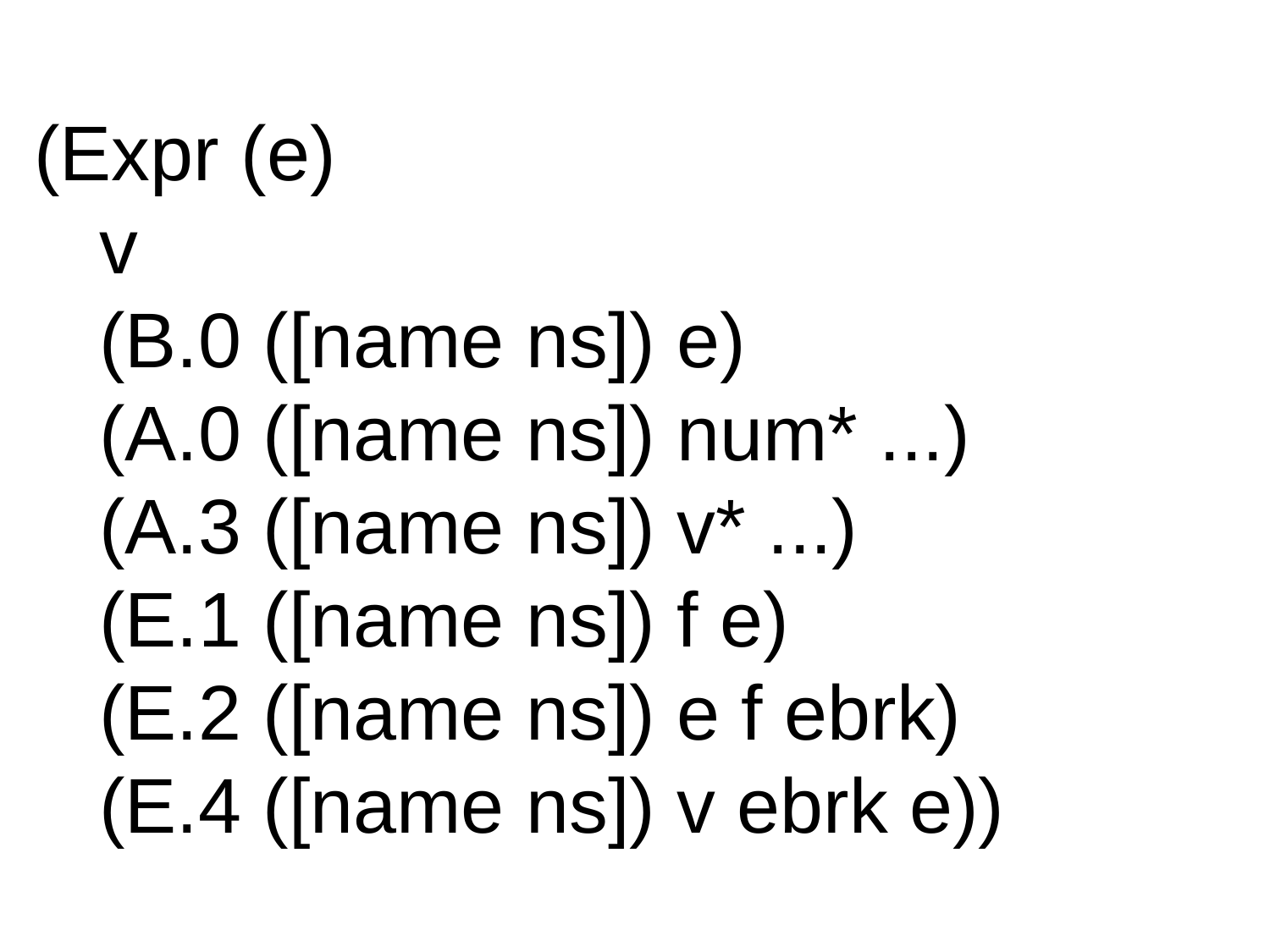

(Expr (e)
    v
    (B.0 ([name ns]) e)
    (A.0 ([name ns]) num* ...)
    (A.3 ([name ns]) v* ...)
    (E.1 ([name ns]) f e)
    (E.2 ([name ns]) e f ebrk)
    (E.4 ([name ns]) v ebrk e))